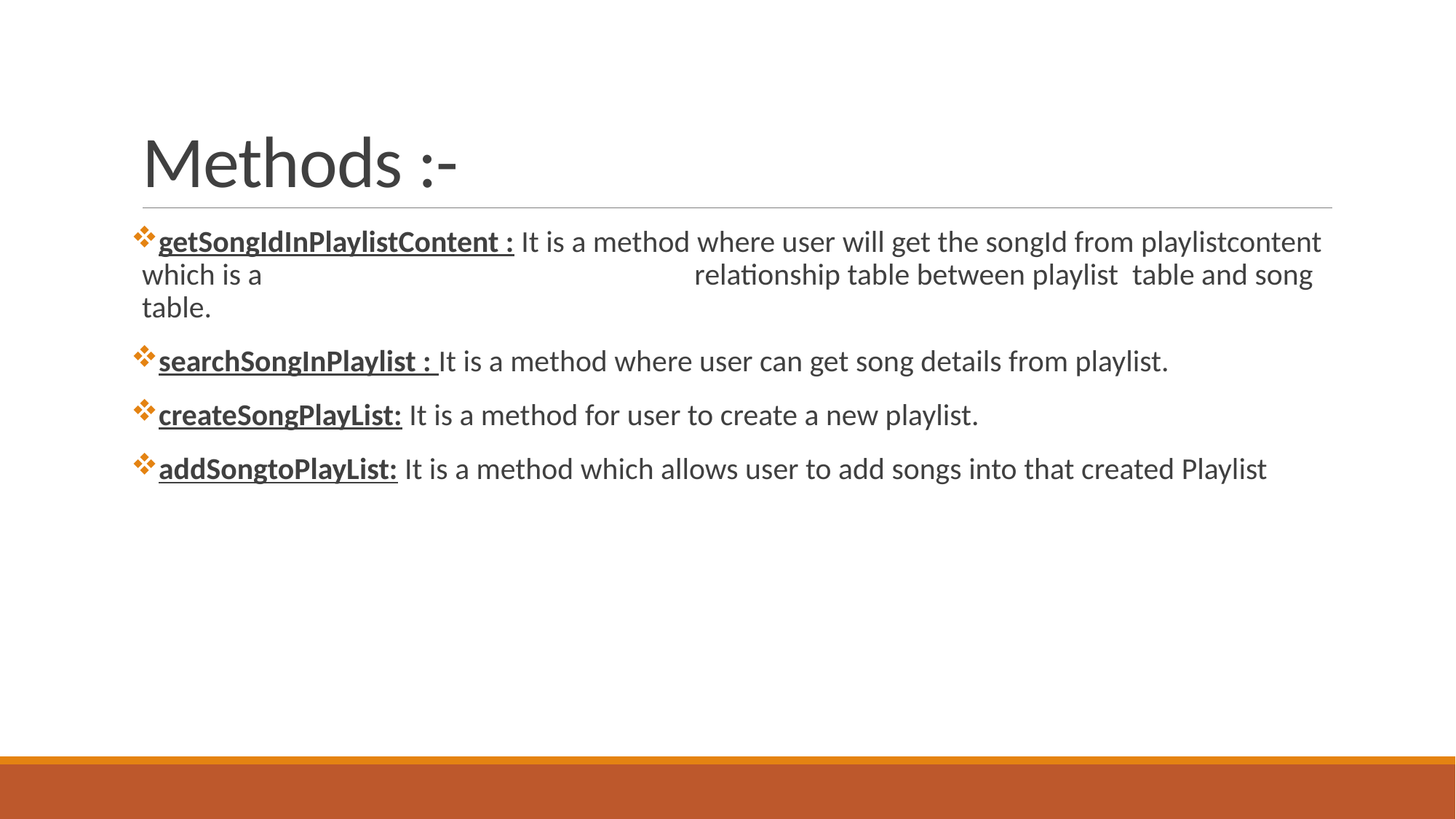

# Methods :-
getSongIdInPlaylistContent : It is a method where user will get the songId from playlistcontent which is a 				 relationship table between playlist  table and song table.
searchSongInPlaylist : It is a method where user can get song details from playlist.
createSongPlayList: It is a method for user to create a new playlist.
addSongtoPlayList: It is a method which allows user to add songs into that created Playlist